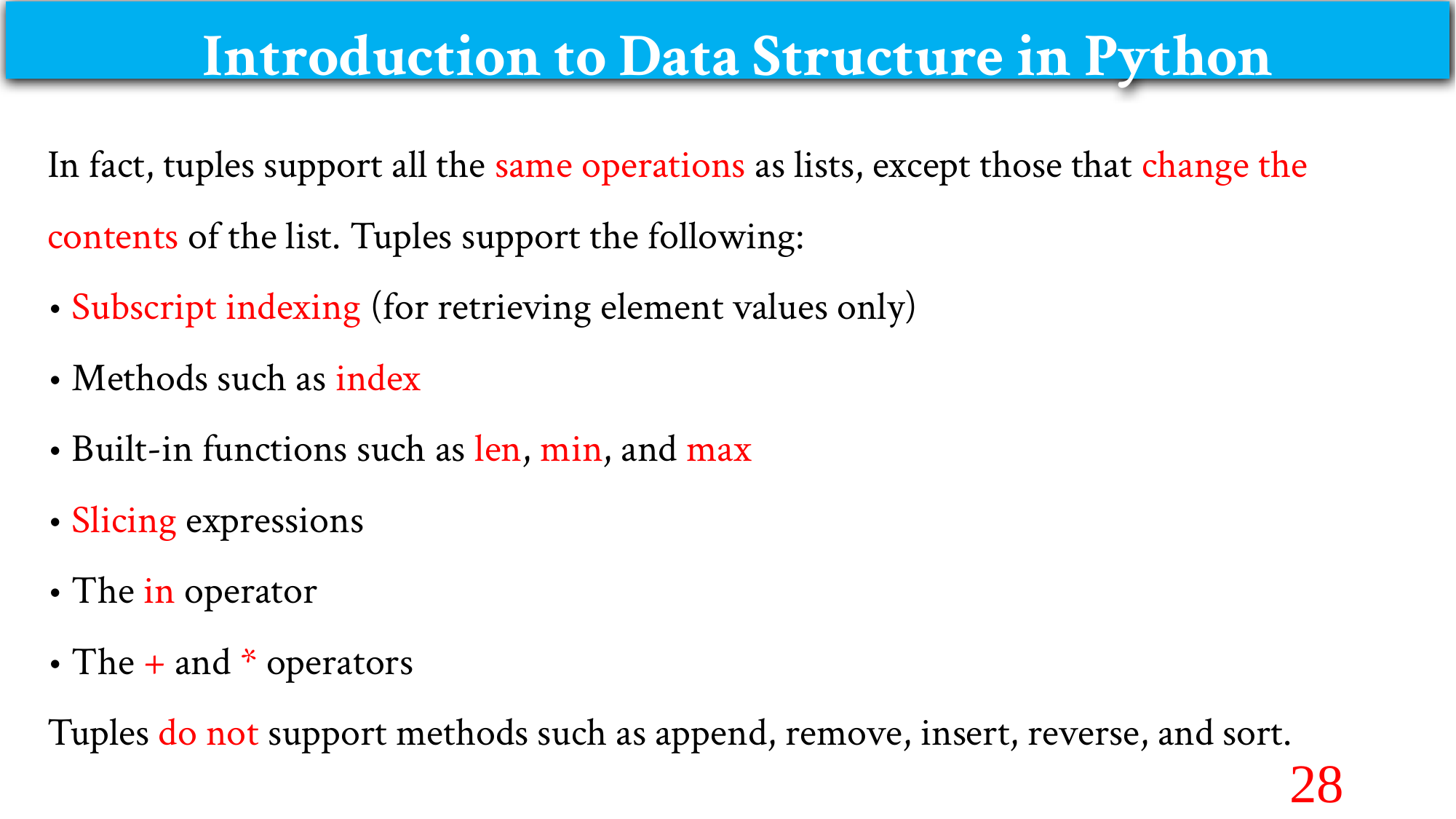

Introduction to Data Structure in Python
In fact, tuples support all the same operations as lists, except those that change the contents of the list. Tuples support the following:
• Subscript indexing (for retrieving element values only)
• Methods such as index
• Built-in functions such as len, min, and max
• Slicing expressions
• The in operator
• The + and * operators
Tuples do not support methods such as append, remove, insert, reverse, and sort.
28